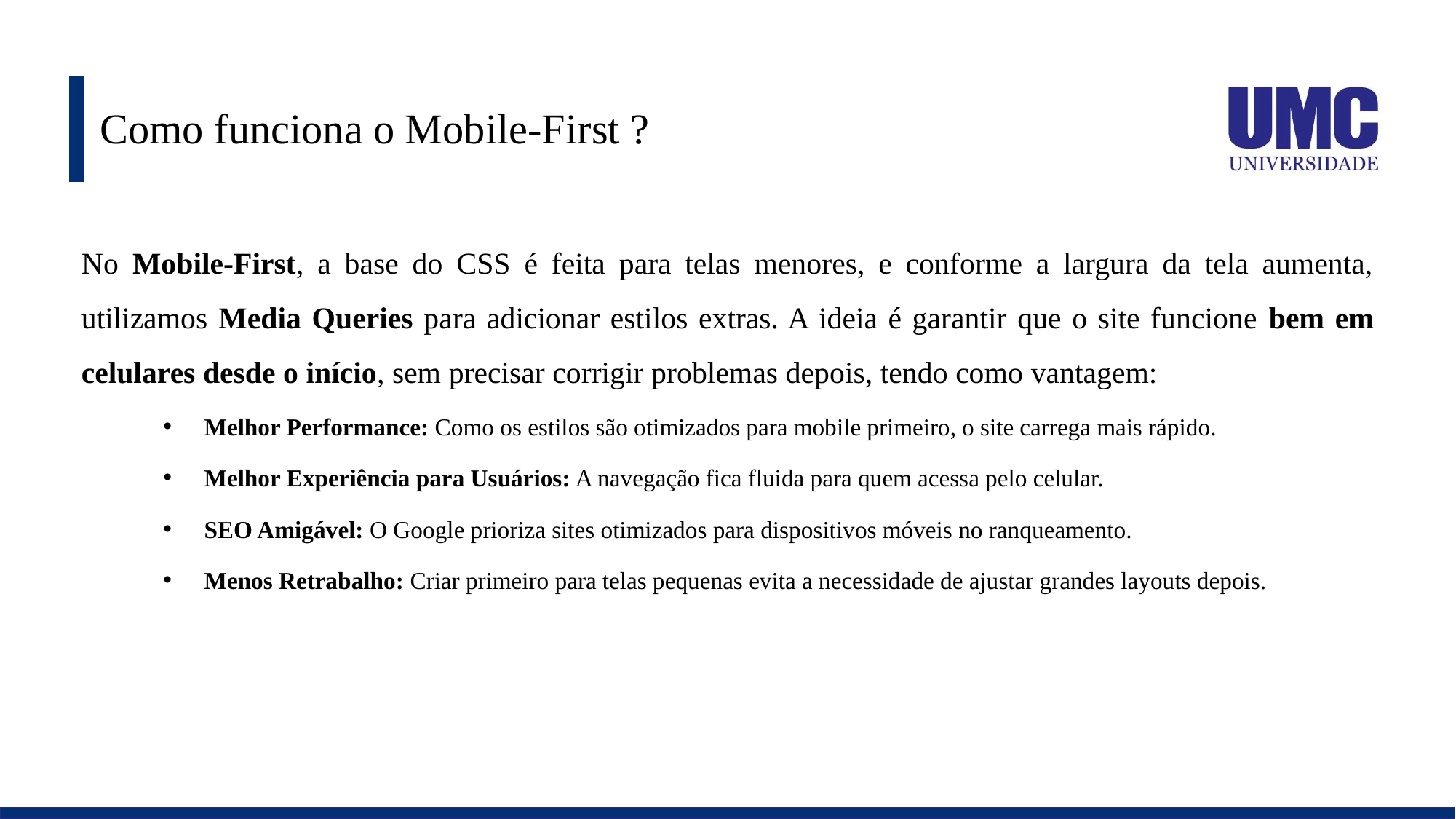

# Como funciona o Mobile-First ?
No Mobile-First, a base do CSS é feita para telas menores, e conforme a largura da tela aumenta, utilizamos Media Queries para adicionar estilos extras. A ideia é garantir que o site funcione bem em celulares desde o início, sem precisar corrigir problemas depois, tendo como vantagem:
Melhor Performance: Como os estilos são otimizados para mobile primeiro, o site carrega mais rápido.
Melhor Experiência para Usuários: A navegação fica fluida para quem acessa pelo celular.
SEO Amigável: O Google prioriza sites otimizados para dispositivos móveis no ranqueamento.
Menos Retrabalho: Criar primeiro para telas pequenas evita a necessidade de ajustar grandes layouts depois.